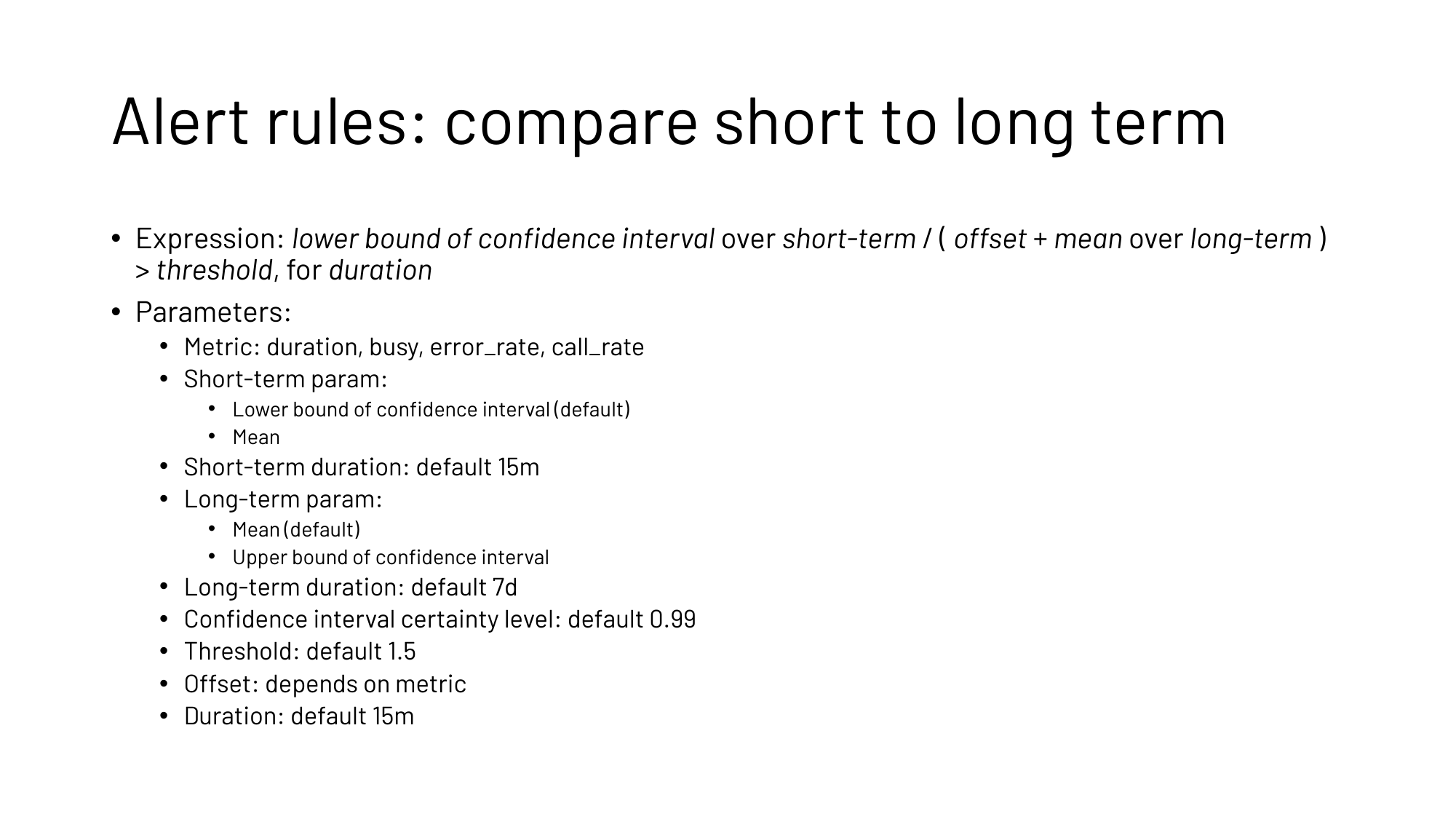

# Alert rules: compare short to long term
Expression: lower bound of confidence interval over short-term / ( offset + mean over long-term ) > threshold, for duration
Parameters:
Metric: duration, busy, error_rate, call_rate
Short-term param:
Lower bound of confidence interval (default)
Mean
Short-term duration: default 15m
Long-term param:
Mean (default)
Upper bound of confidence interval
Long-term duration: default 7d
Confidence interval certainty level: default 0.99
Threshold: default 1.5
Offset: depends on metric
Duration: default 15m